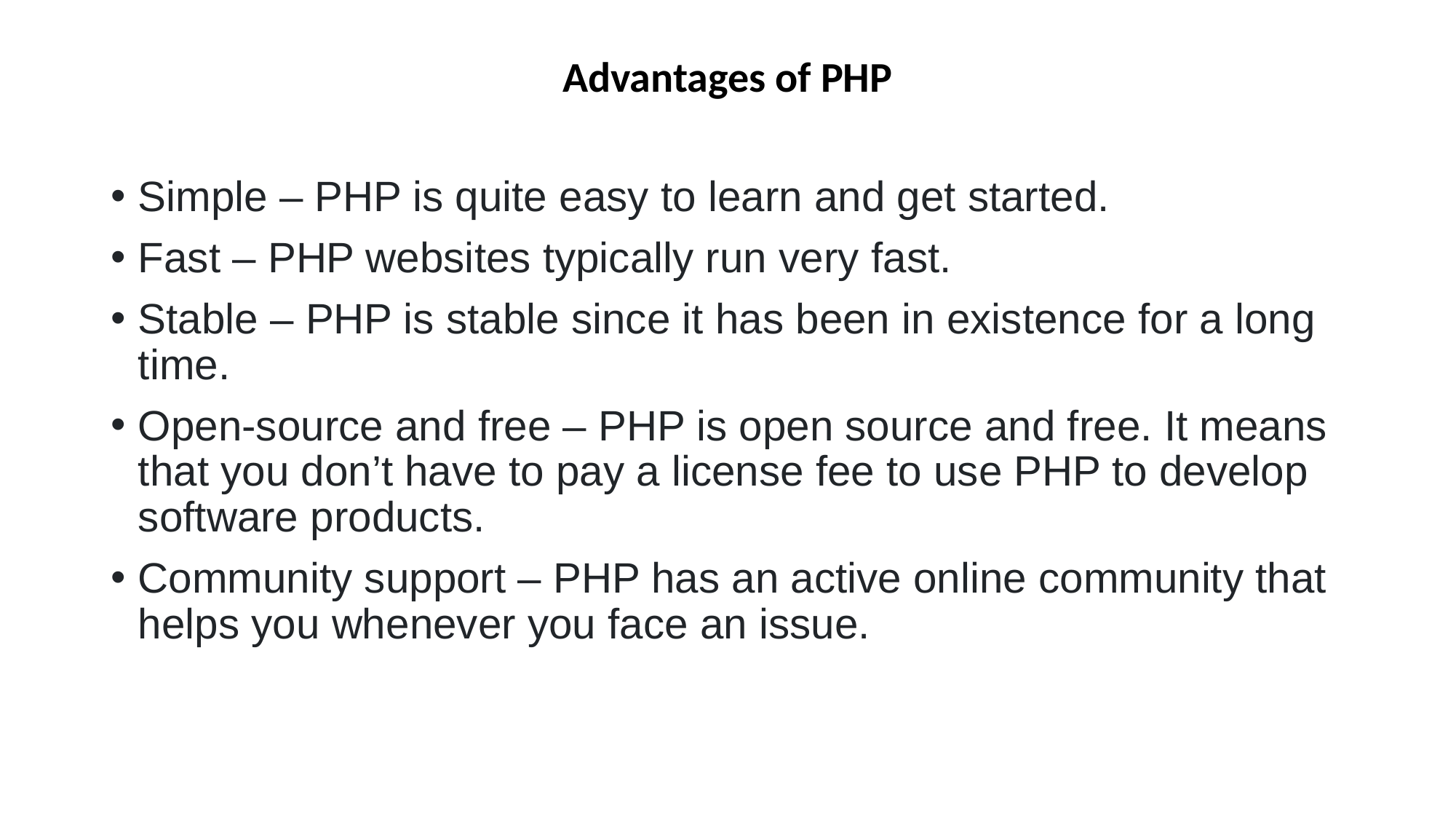

# Advantages of PHP
Simple – PHP is quite easy to learn and get started.
Fast – PHP websites typically run very fast.
Stable – PHP is stable since it has been in existence for a long time.
Open-source and free – PHP is open source and free. It means that you don’t have to pay a license fee to use PHP to develop software products.
Community support – PHP has an active online community that helps you whenever you face an issue.